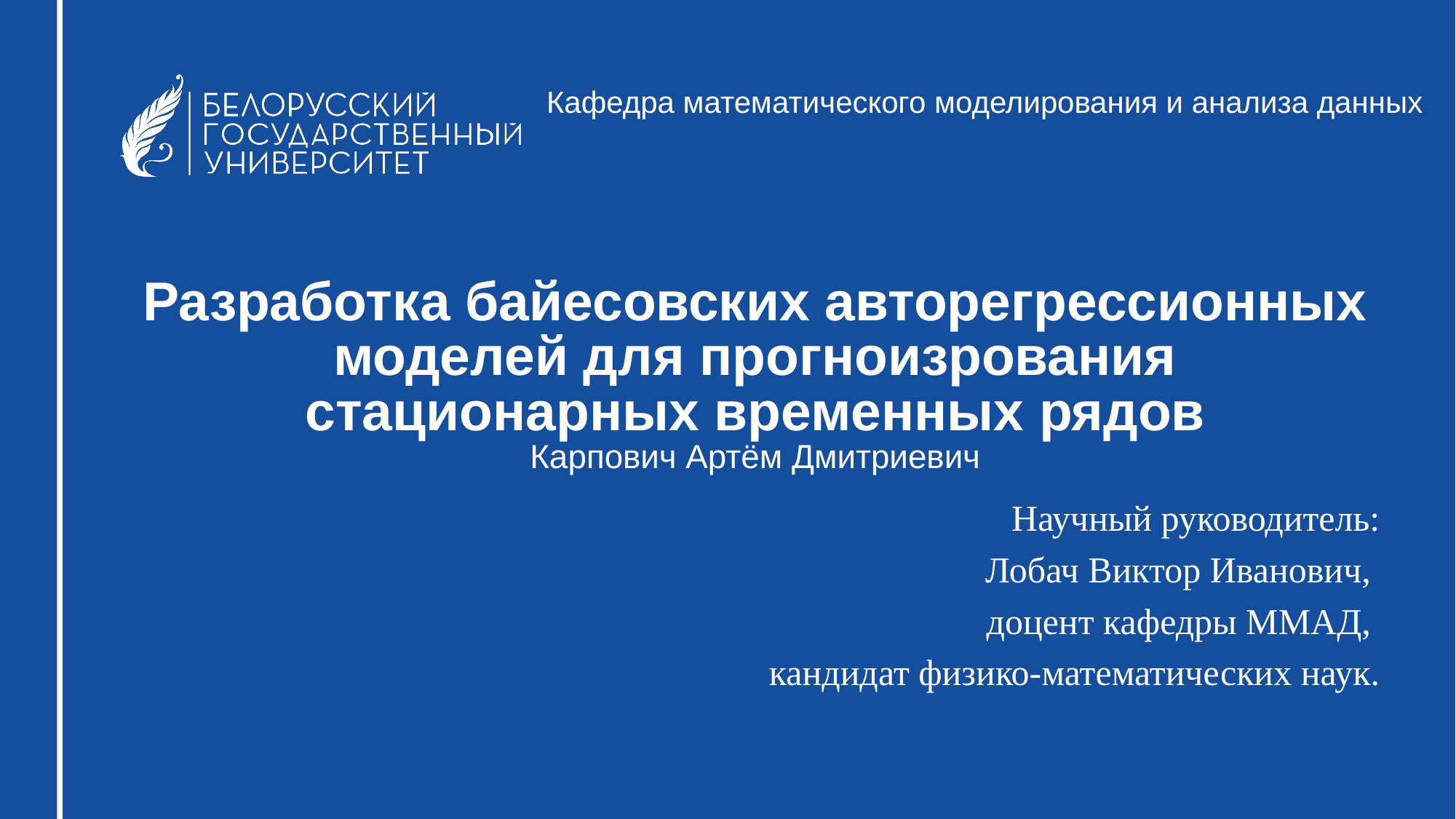

Кафедра математического моделирования и анализа данных
# Разработка байесовских авторегрессионных моделей для прогноизрования стационарных временных рядов Карпович Артём Дмитриевич
Научный руководитель:
Лобач Виктор Иванович,
доцент кафедры ММАД,
кандидат физико-математических наук.